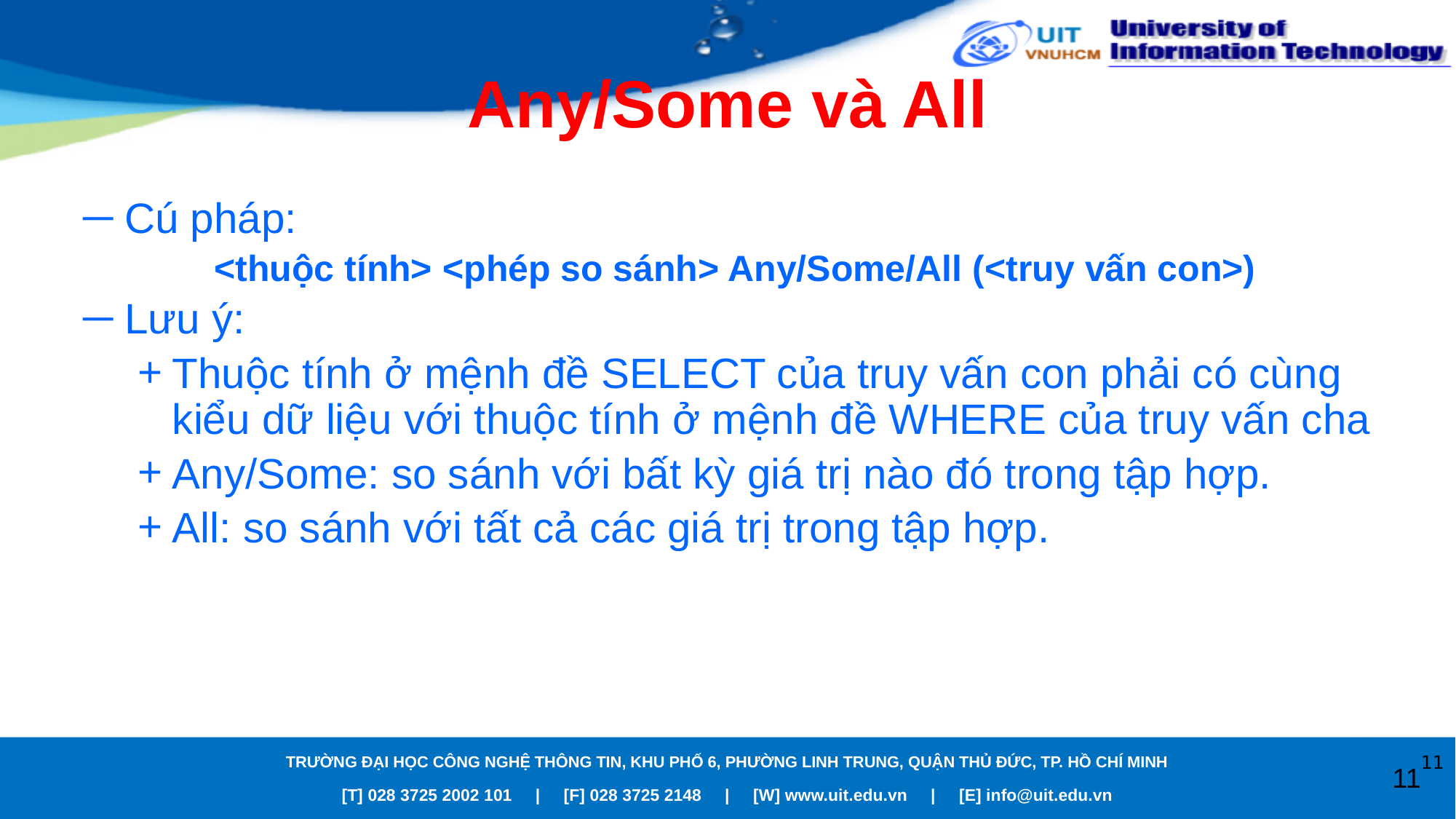

# Any/Some và All
Cú pháp:
  <thuộc tính> <phép so sánh> Any/Some/All (<truy vấn con>)
Lưu ý:
Thuộc tính ở mệnh đề SELECT của truy vấn con phải có cùng kiểu dữ liệu với thuộc tính ở mệnh đề WHERE của truy vấn cha
Any/Some: so sánh với bất kỳ giá trị nào đó trong tập hợp.
All: so sánh với tất cả các giá trị trong tập hợp.
11